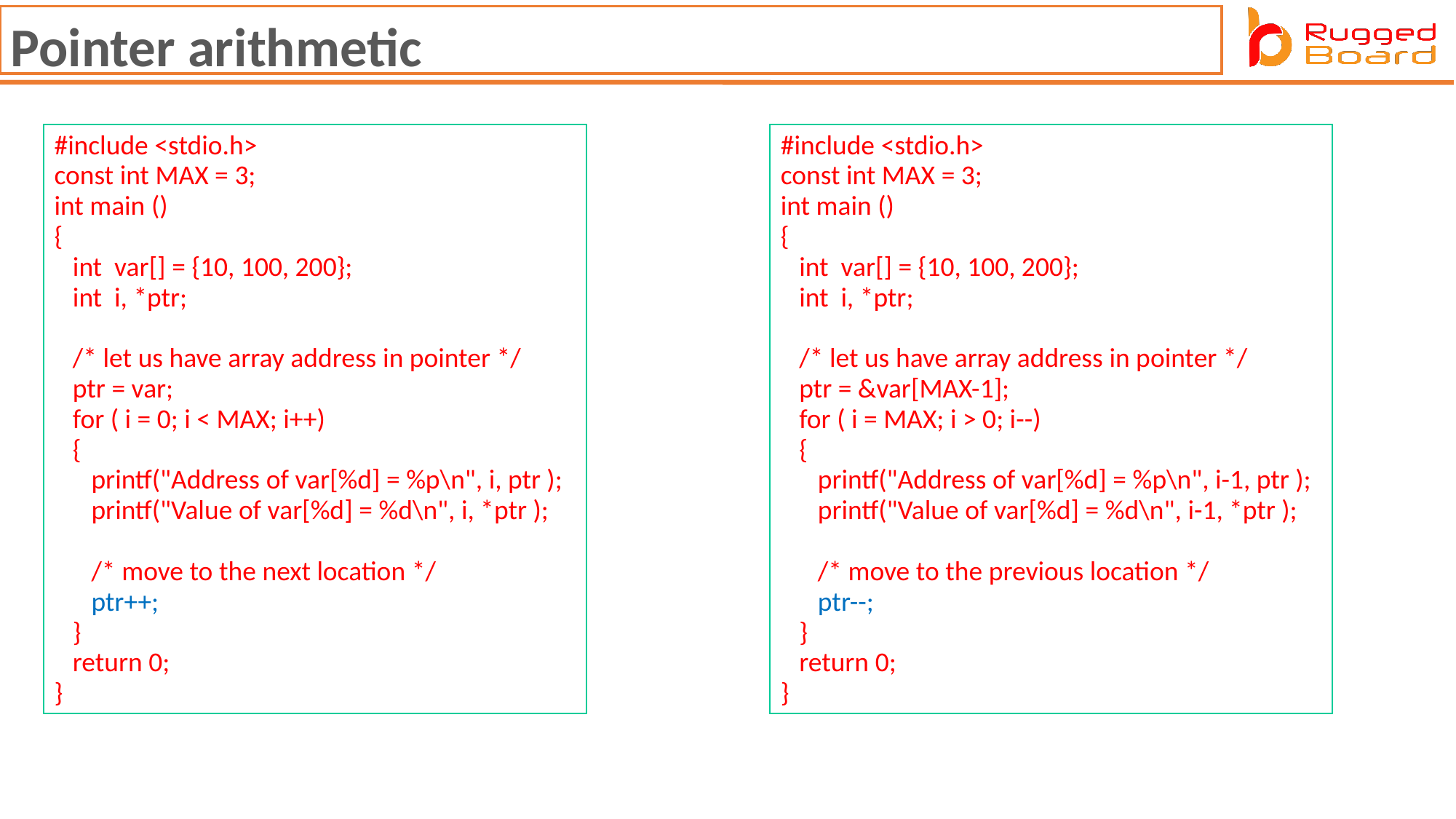

Pointer arithmetic
#include <stdio.h>
const int MAX = 3;
int main ()
{
   int  var[] = {10, 100, 200};
   int  i, *ptr;

   /* let us have array address in pointer */
   ptr = var;
   for ( i = 0; i < MAX; i++)
   {
      printf("Address of var[%d] = %p\n", i, ptr );
      printf("Value of var[%d] = %d\n", i, *ptr );

      /* move to the next location */
      ptr++;
   }
   return 0;
}
#include <stdio.h>
const int MAX = 3;
int main ()
{
   int  var[] = {10, 100, 200};
   int  i, *ptr;

   /* let us have array address in pointer */
   ptr = &var[MAX-1];
   for ( i = MAX; i > 0; i--)
   {
      printf("Address of var[%d] = %p\n", i-1, ptr );
      printf("Value of var[%d] = %d\n", i-1, *ptr );

      /* move to the previous location */
      ptr--;
   }
   return 0;
}